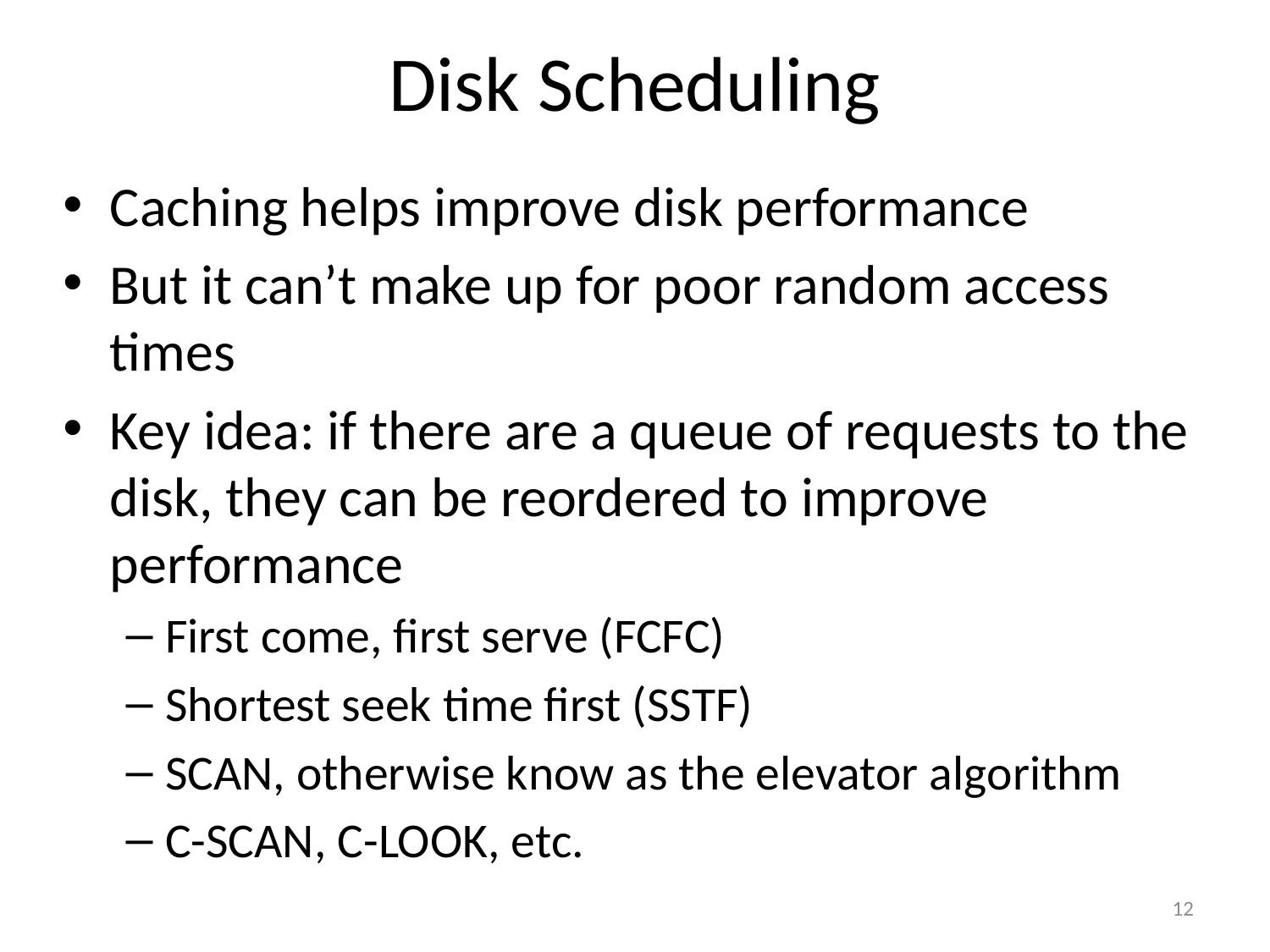

# Disk Scheduling
Caching helps improve disk performance
But it can’t make up for poor random access times
Key idea: if there are a queue of requests to the disk, they can be reordered to improve performance
First come, first serve (FCFC)
Shortest seek time first (SSTF)
SCAN, otherwise know as the elevator algorithm
C-SCAN, C-LOOK, etc.
12